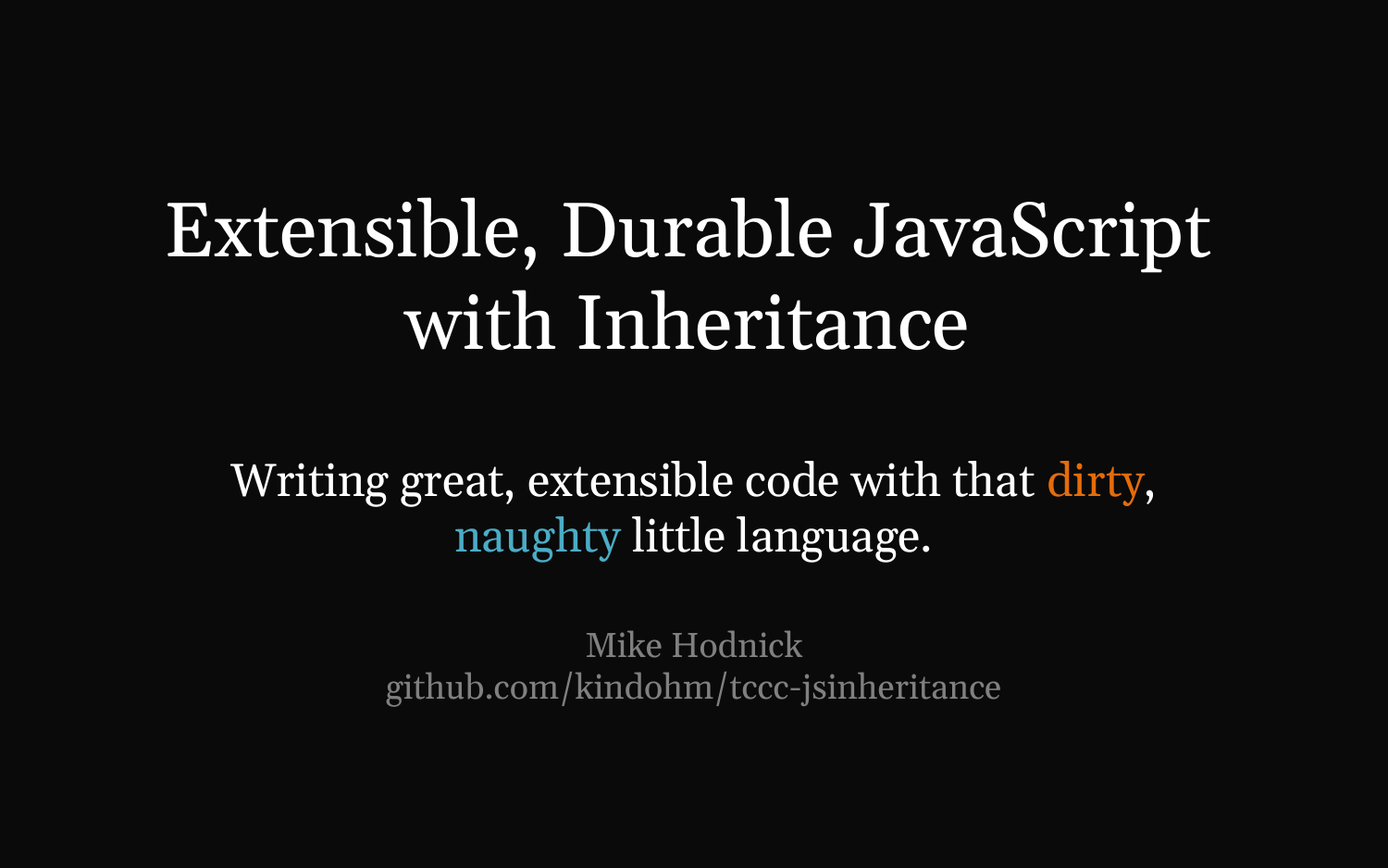

# Extensible, Durable JavaScript with Inheritance
Writing great, extensible code with that dirty, naughty little language.

Mike Hodnick
github.com/kindohm/tccc-jsinheritance